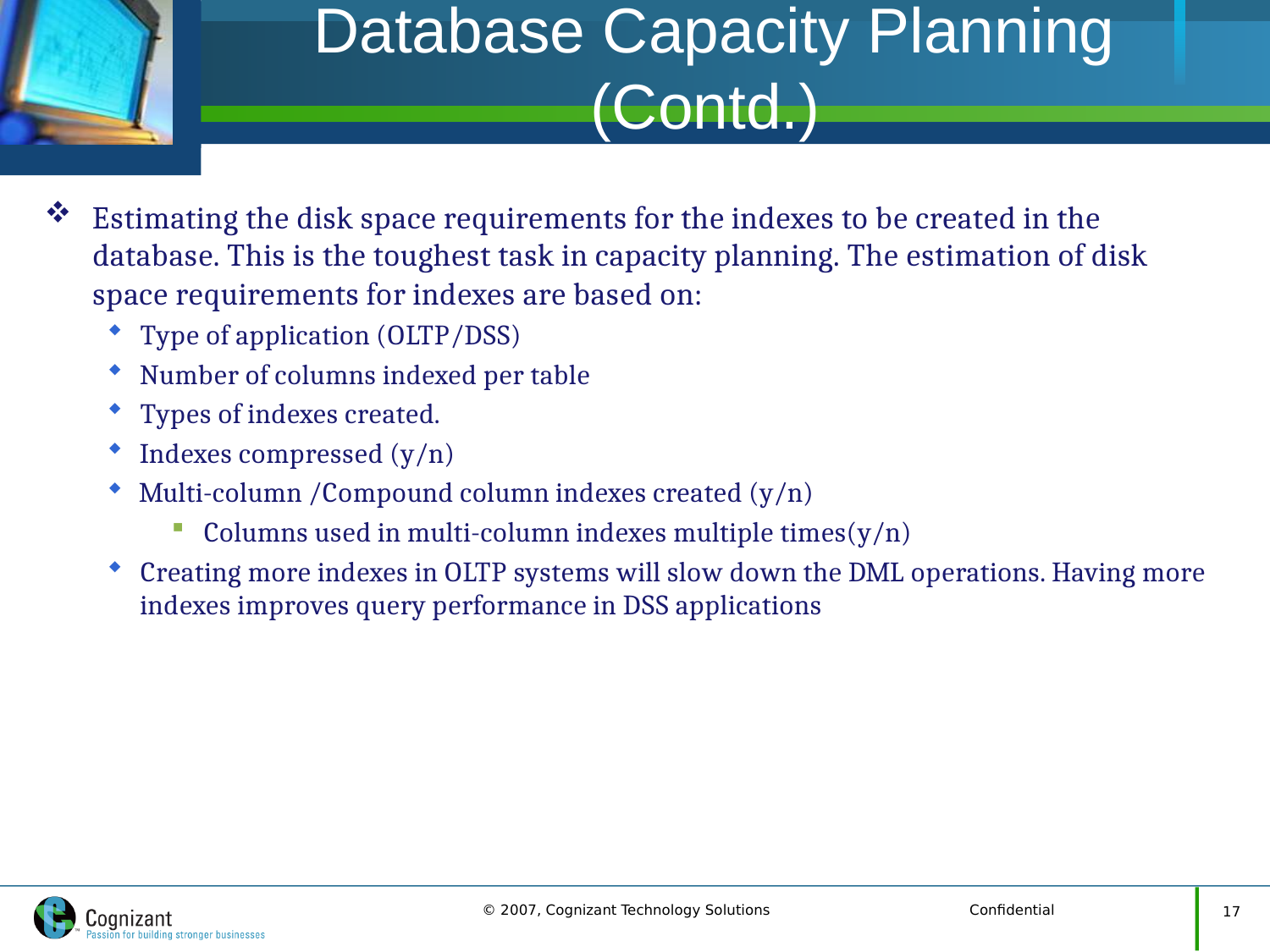

# Database Capacity Planning (Contd.)
Estimating the disk space requirements for the indexes to be created in the database. This is the toughest task in capacity planning. The estimation of disk space requirements for indexes are based on:
Type of application (OLTP/DSS)
Number of columns indexed per table
Types of indexes created.
Indexes compressed (y/n)
Multi-column /Compound column indexes created (y/n)
Columns used in multi-column indexes multiple times(y/n)
Creating more indexes in OLTP systems will slow down the DML operations. Having more indexes improves query performance in DSS applications

17